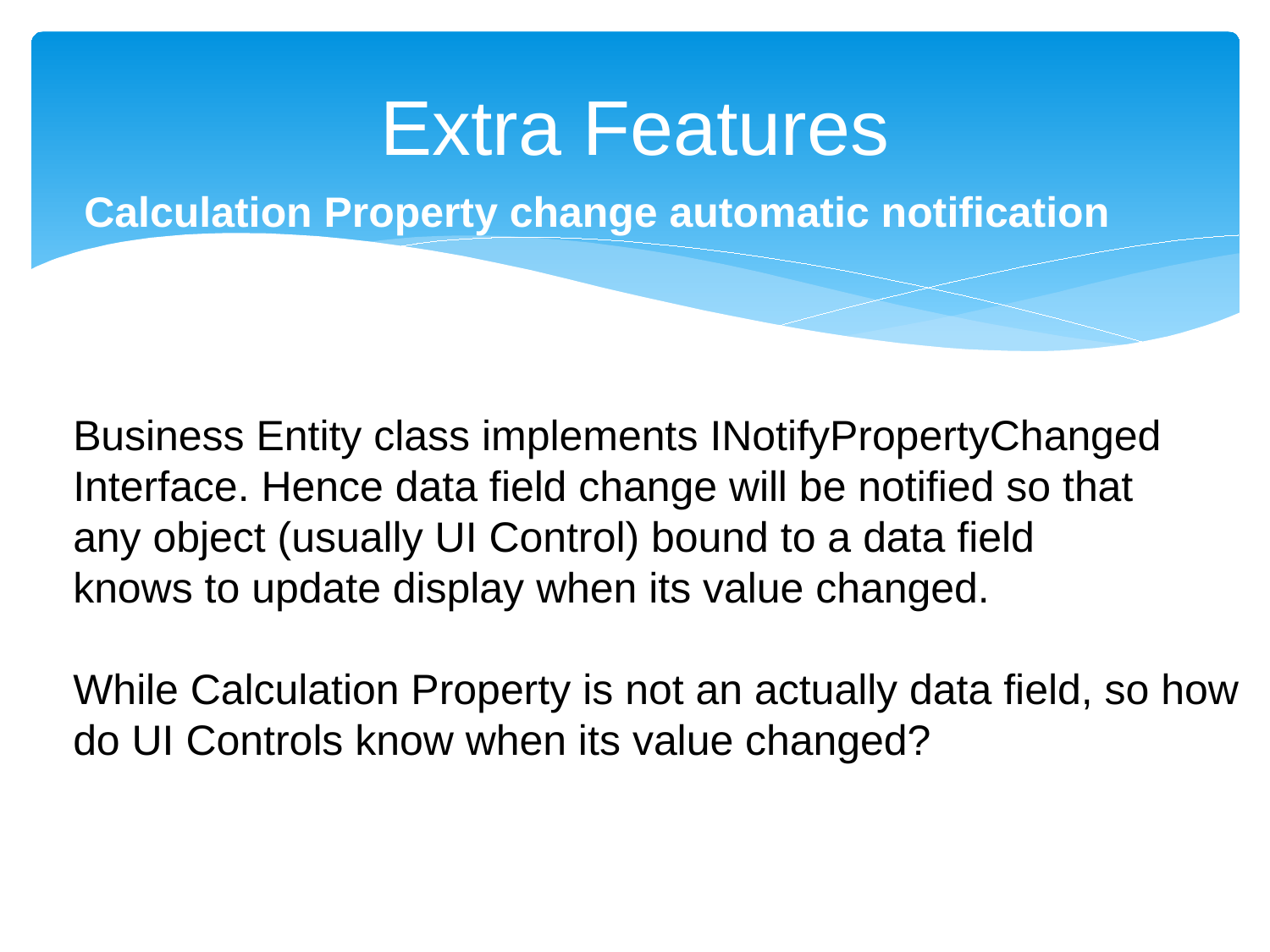

# Extra Features
Calculation Property change automatic notification
Business Entity class implements INotifyPropertyChanged
Interface. Hence data field change will be notified so that
any object (usually UI Control) bound to a data field
knows to update display when its value changed.

While Calculation Property is not an actually data field, so how
do UI Controls know when its value changed?